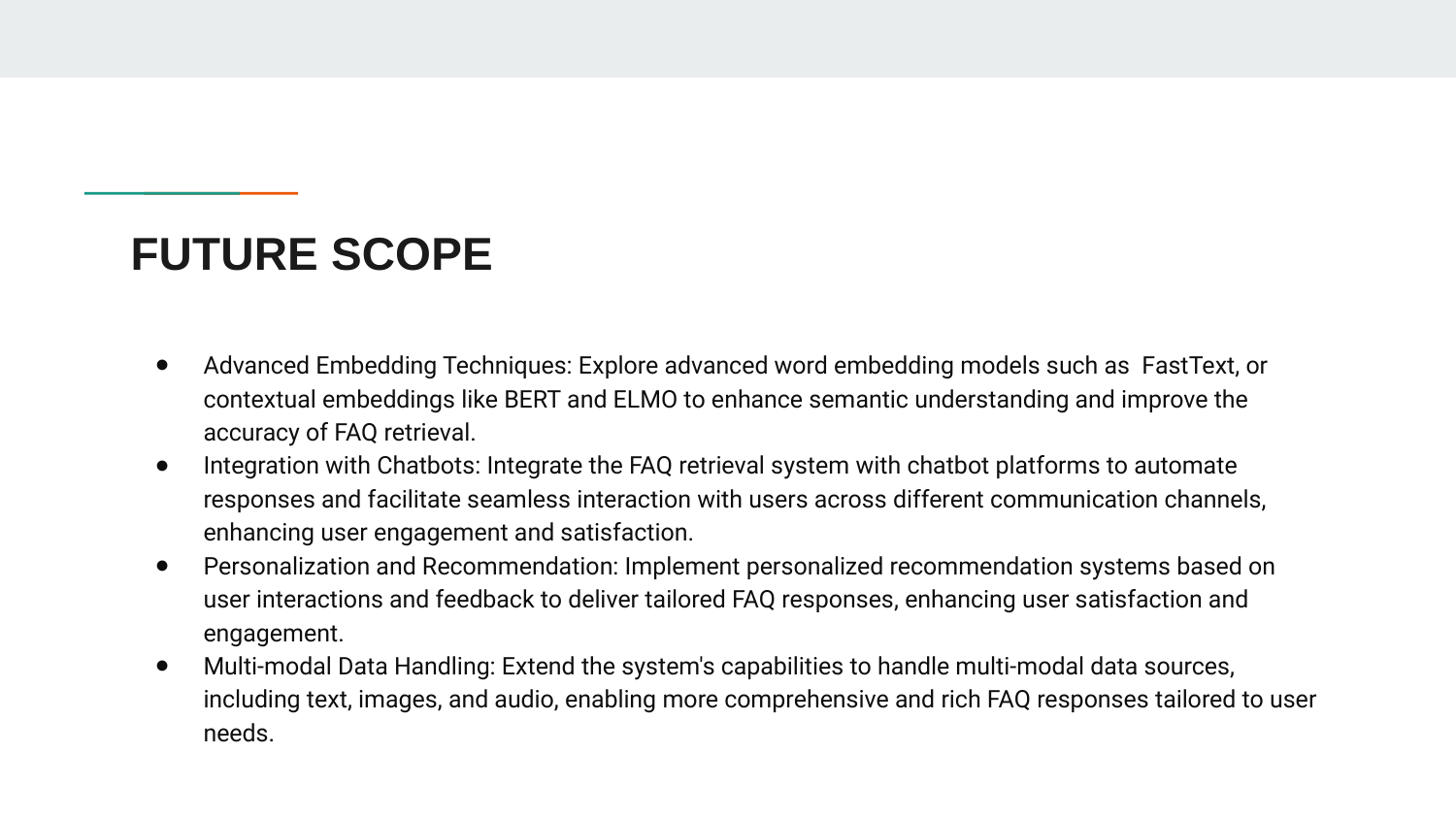

# FUTURE SCOPE
Advanced Embedding Techniques: Explore advanced word embedding models such as  FastText, or contextual embeddings like BERT and ELMO to enhance semantic understanding and improve the accuracy of FAQ retrieval.
Integration with Chatbots: Integrate the FAQ retrieval system with chatbot platforms to automate responses and facilitate seamless interaction with users across different communication channels, enhancing user engagement and satisfaction.
Personalization and Recommendation: Implement personalized recommendation systems based on user interactions and feedback to deliver tailored FAQ responses, enhancing user satisfaction and engagement.
Multi-modal Data Handling: Extend the system's capabilities to handle multi-modal data sources, including text, images, and audio, enabling more comprehensive and rich FAQ responses tailored to user needs.